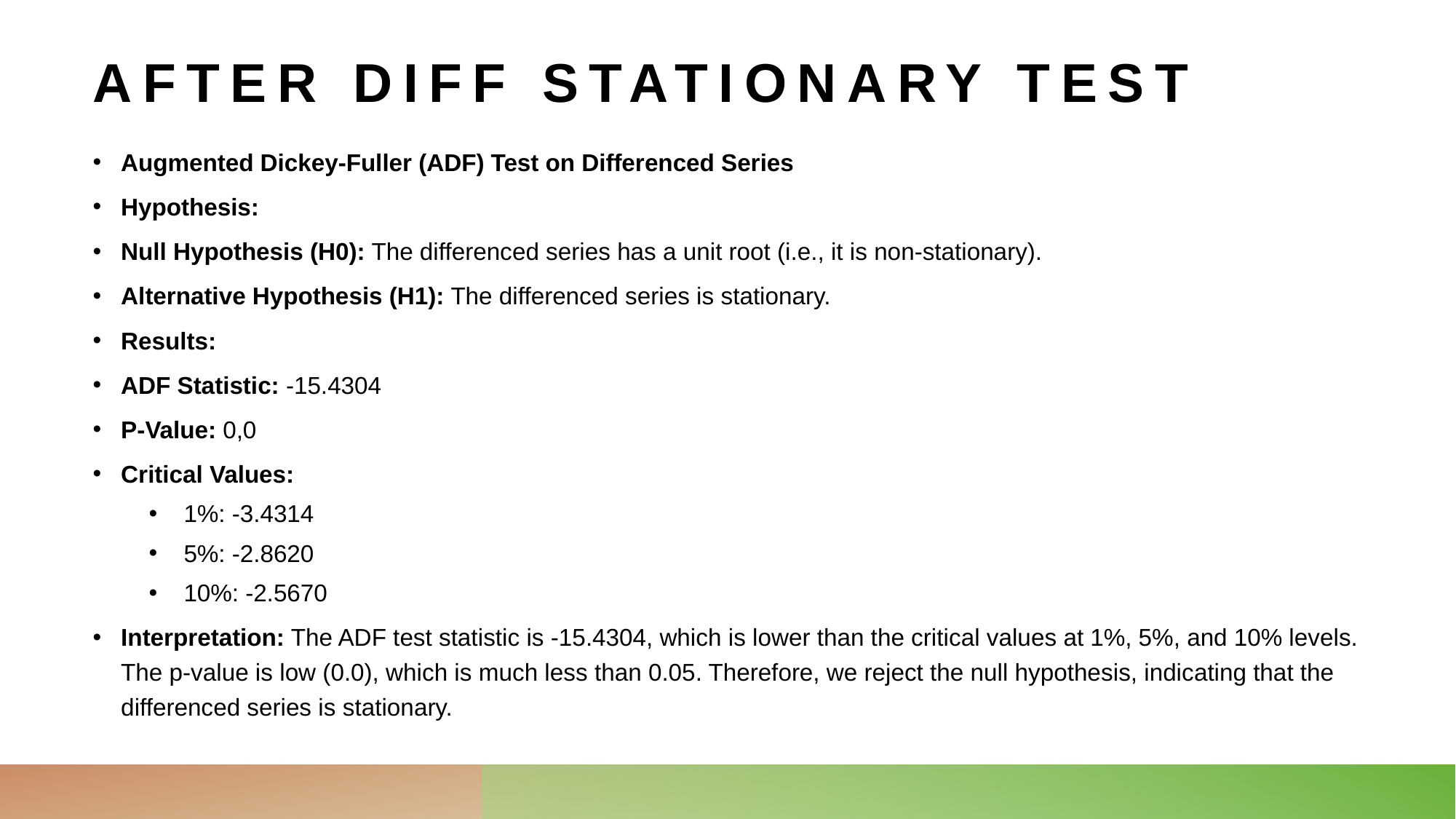

# After diff stationary test
Augmented Dickey-Fuller (ADF) Test on Differenced Series
Hypothesis:
Null Hypothesis (H0): The differenced series has a unit root (i.e., it is non-stationary).
Alternative Hypothesis (H1): The differenced series is stationary.
Results:
ADF Statistic: -15.4304
P-Value: 0,0
Critical Values:
1%: -3.4314
5%: -2.8620
10%: -2.5670
Interpretation: The ADF test statistic is -15.4304, which is lower than the critical values at 1%, 5%, and 10% levels. The p-value is low (0.0), which is much less than 0.05. Therefore, we reject the null hypothesis, indicating that the differenced series is stationary.